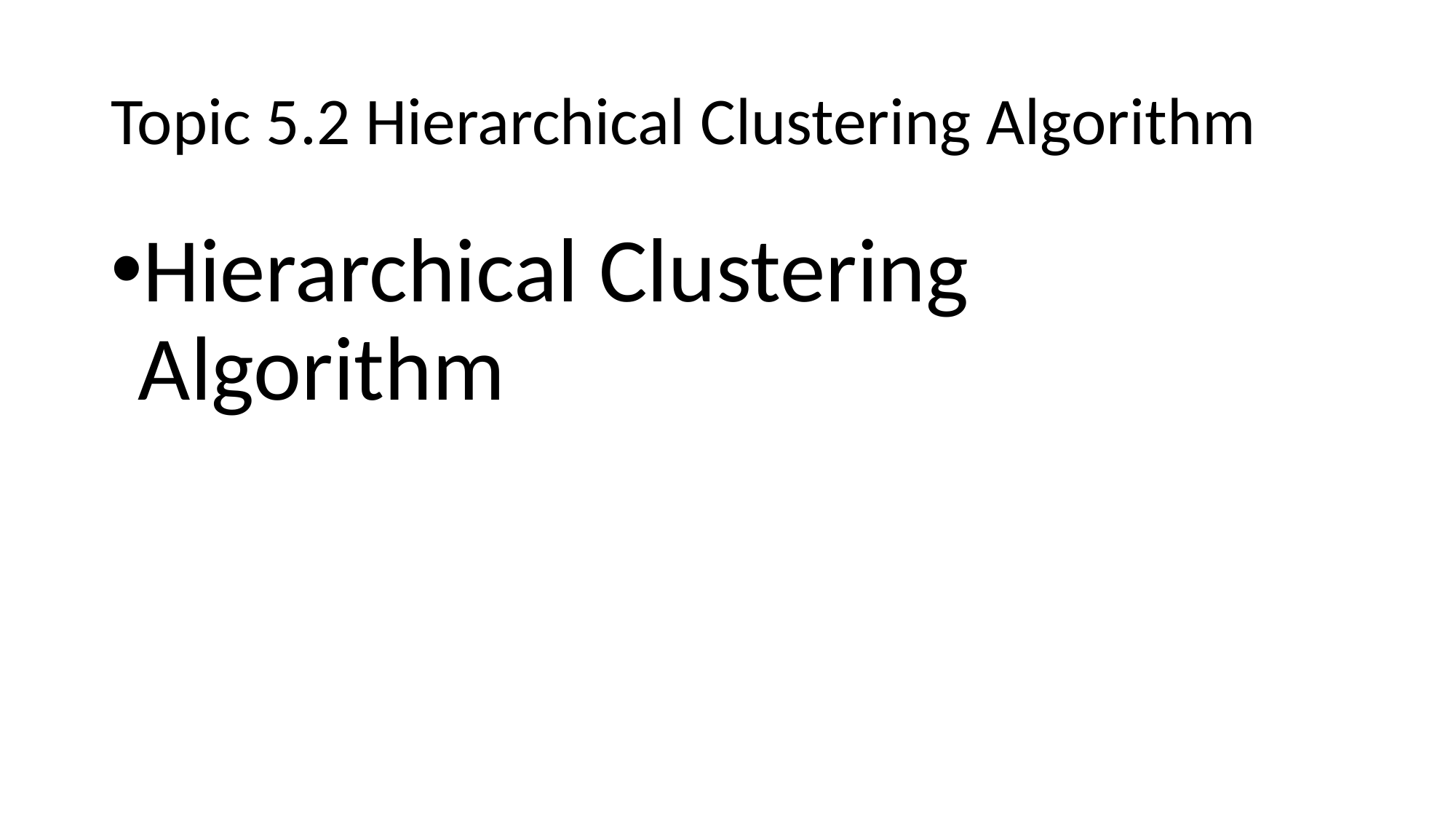

# Topic 5.2 Hierarchical Clustering Algorithm
Hierarchical Clustering Algorithm